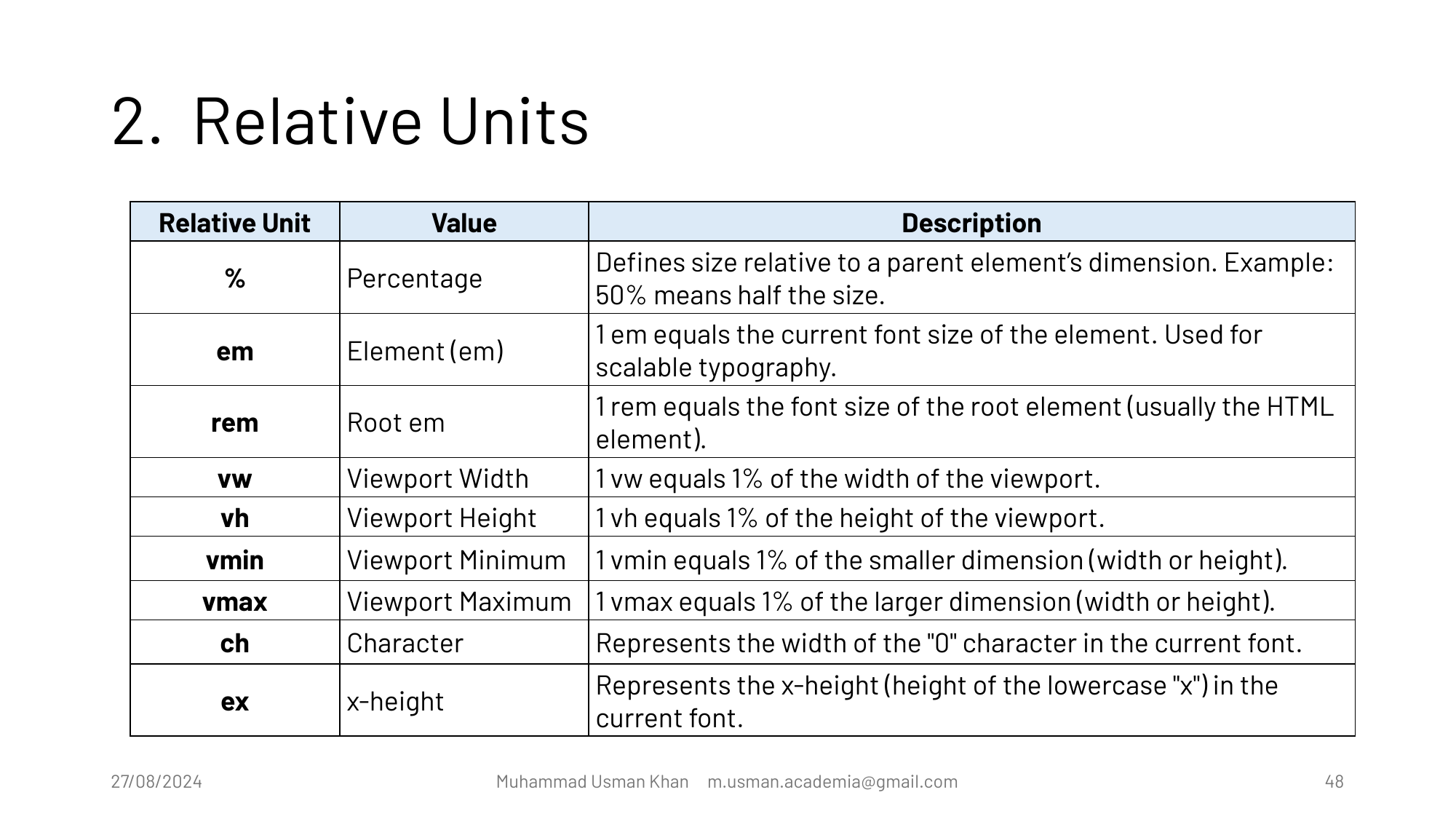

# 2.  Relative Units
| Relative Unit | Value | Description |
| --- | --- | --- |
| % | Percentage | Defines size relative to a parent element’s dimension. Example: 50% means half the size. |
| em | Element (em) | 1 em equals the current font size of the element. Used for scalable typography. |
| rem | Root em | 1 rem equals the font size of the root element (usually the HTML element). |
| vw | Viewport Width | 1 vw equals 1% of the width of the viewport. |
| vh | Viewport Height | 1 vh equals 1% of the height of the viewport. |
| vmin | Viewport Minimum | 1 vmin equals 1% of the smaller dimension (width or height). |
| vmax | Viewport Maximum | 1 vmax equals 1% of the larger dimension (width or height). |
| ch | Character | Represents the width of the "0" character in the current font. |
| ex | x-height | Represents the x-height (height of the lowercase "x") in the current font. |
27/08/2024
Muhammad Usman Khan     m.usman.academia@gmail.com
48